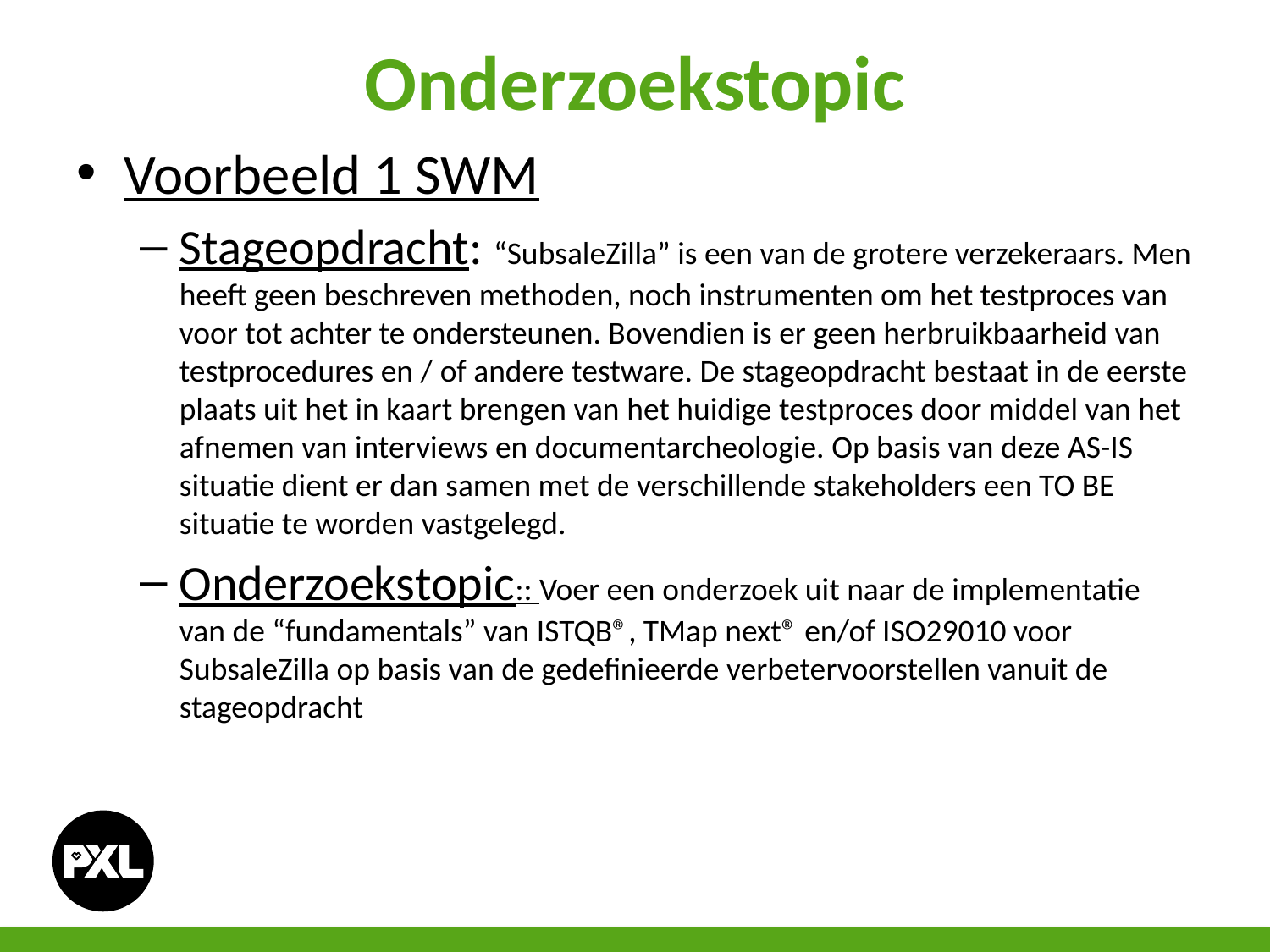

# Onderzoekstopic
Voorbeeld 1 SWM
Stageopdracht: “SubsaleZilla” is een van de grotere verzekeraars. Men heeft geen beschreven methoden, noch instrumenten om het testproces van voor tot achter te ondersteunen. Bovendien is er geen herbruikbaarheid van testprocedures en / of andere testware. De stageopdracht bestaat in de eerste plaats uit het in kaart brengen van het huidige testproces door middel van het afnemen van interviews en documentarcheologie. Op basis van deze AS-IS situatie dient er dan samen met de verschillende stakeholders een TO BE situatie te worden vastgelegd.
Onderzoekstopic:: Voer een onderzoek uit naar de implementatie van de “fundamentals” van ISTQB®, TMap next® en/of ISO29010 voor SubsaleZilla op basis van de gedefinieerde verbetervoorstellen vanuit de stageopdracht